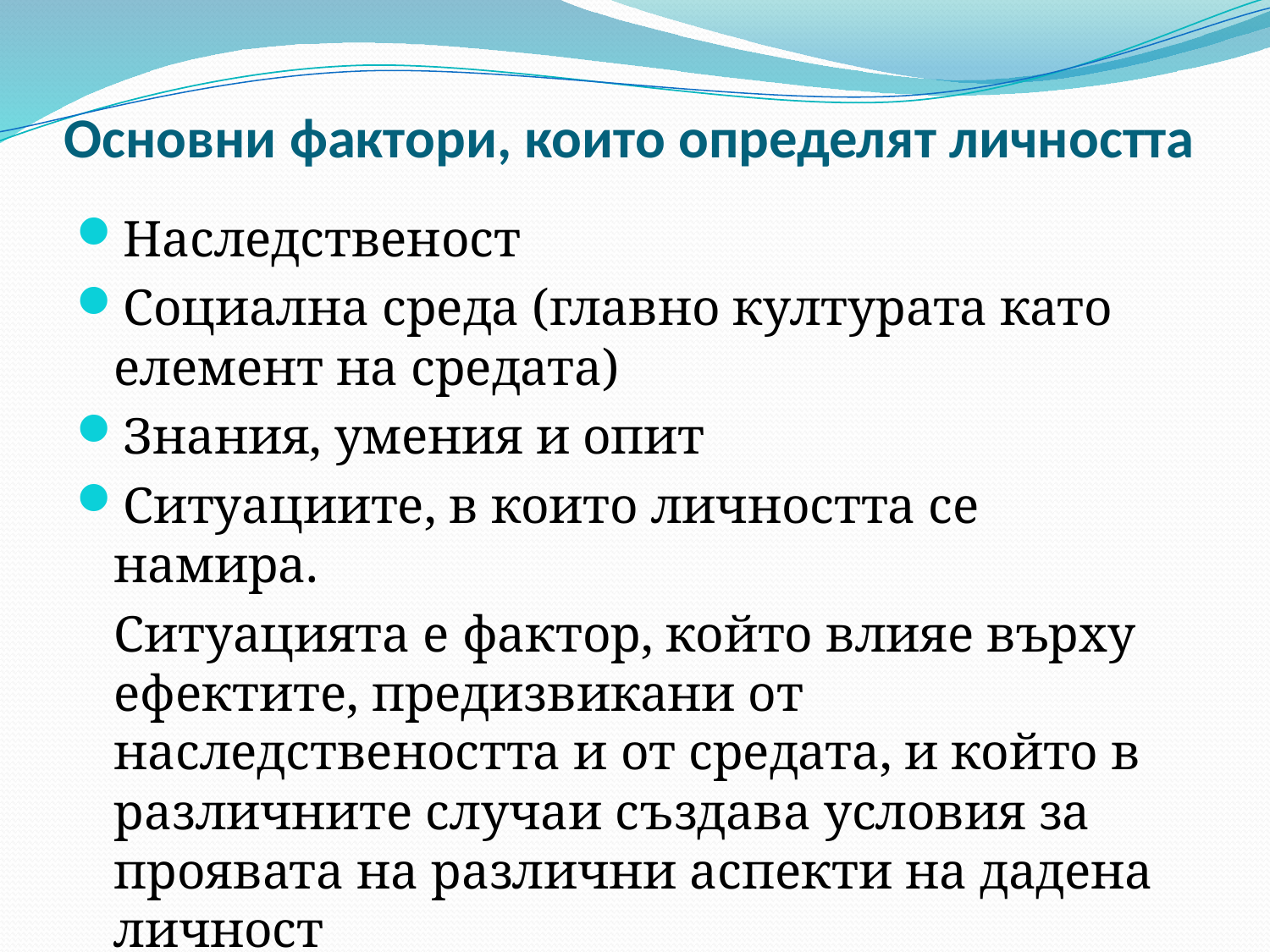

# Основни фактори, които определят личността
Наследственост
Социална среда (главно културата като елемент на средата)
Знания, умения и опит
Ситуациите, в които личността се намира.
	Ситуацията е фактор, който влияе върху ефектите, предизвикани от наследствеността и от средата, и който в различните случаи създава условия за проявата на различни аспекти на дадена личност